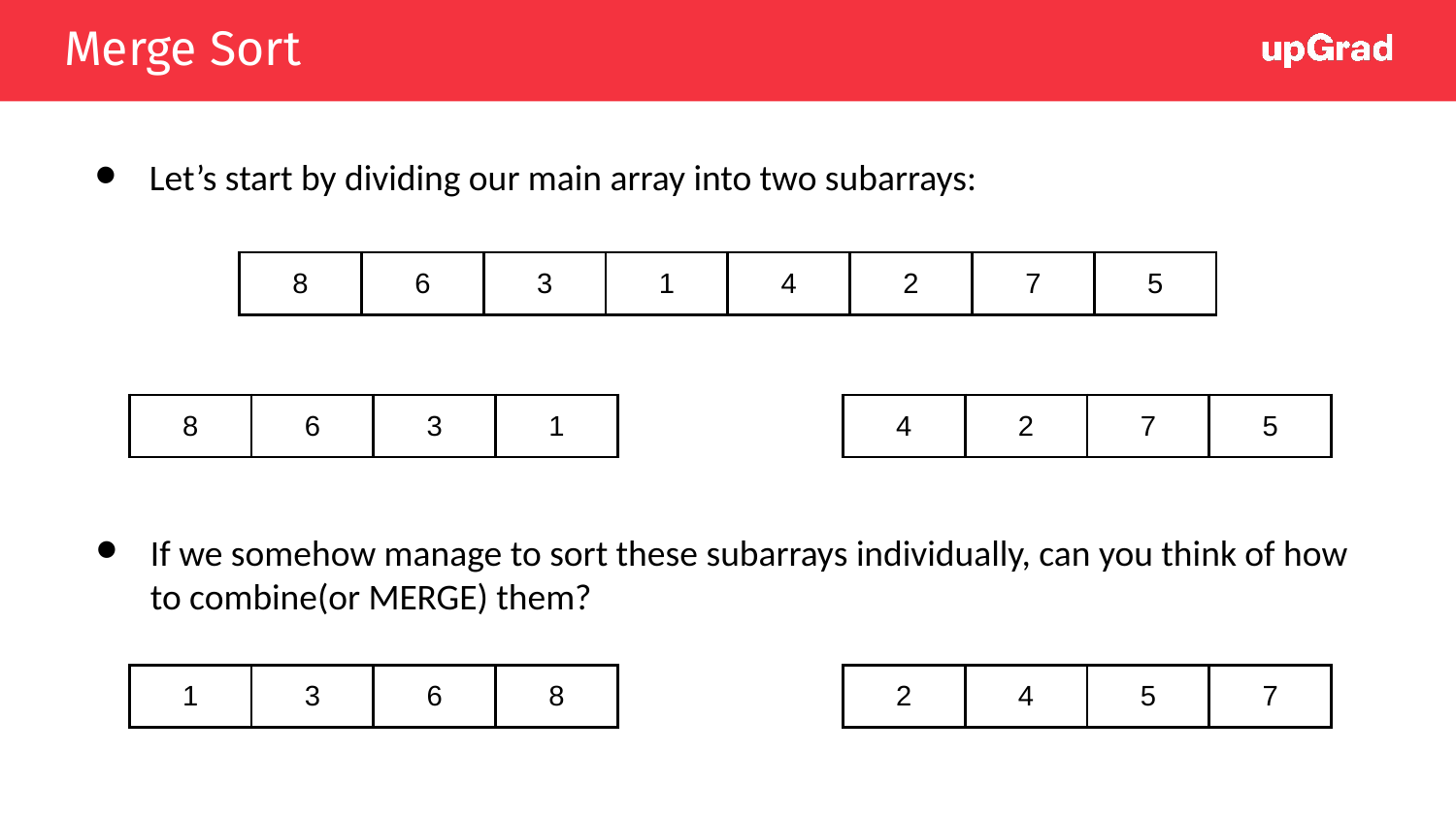

# Merge Sort

Let’s start by dividing our main array into two subarrays:
| 8 | 6 | 3 | 1 | 4 | 2 | 7 | 5 |
| --- | --- | --- | --- | --- | --- | --- | --- |
| 8 | 6 | 3 | 1 |
| --- | --- | --- | --- |
| 4 | 2 | 7 | 5 |
| --- | --- | --- | --- |
If we somehow manage to sort these subarrays individually, can you think of how to combine(or MERGE) them?
| 1 | 3 | 6 | 8 |
| --- | --- | --- | --- |
| 2 | 4 | 5 | 7 |
| --- | --- | --- | --- |